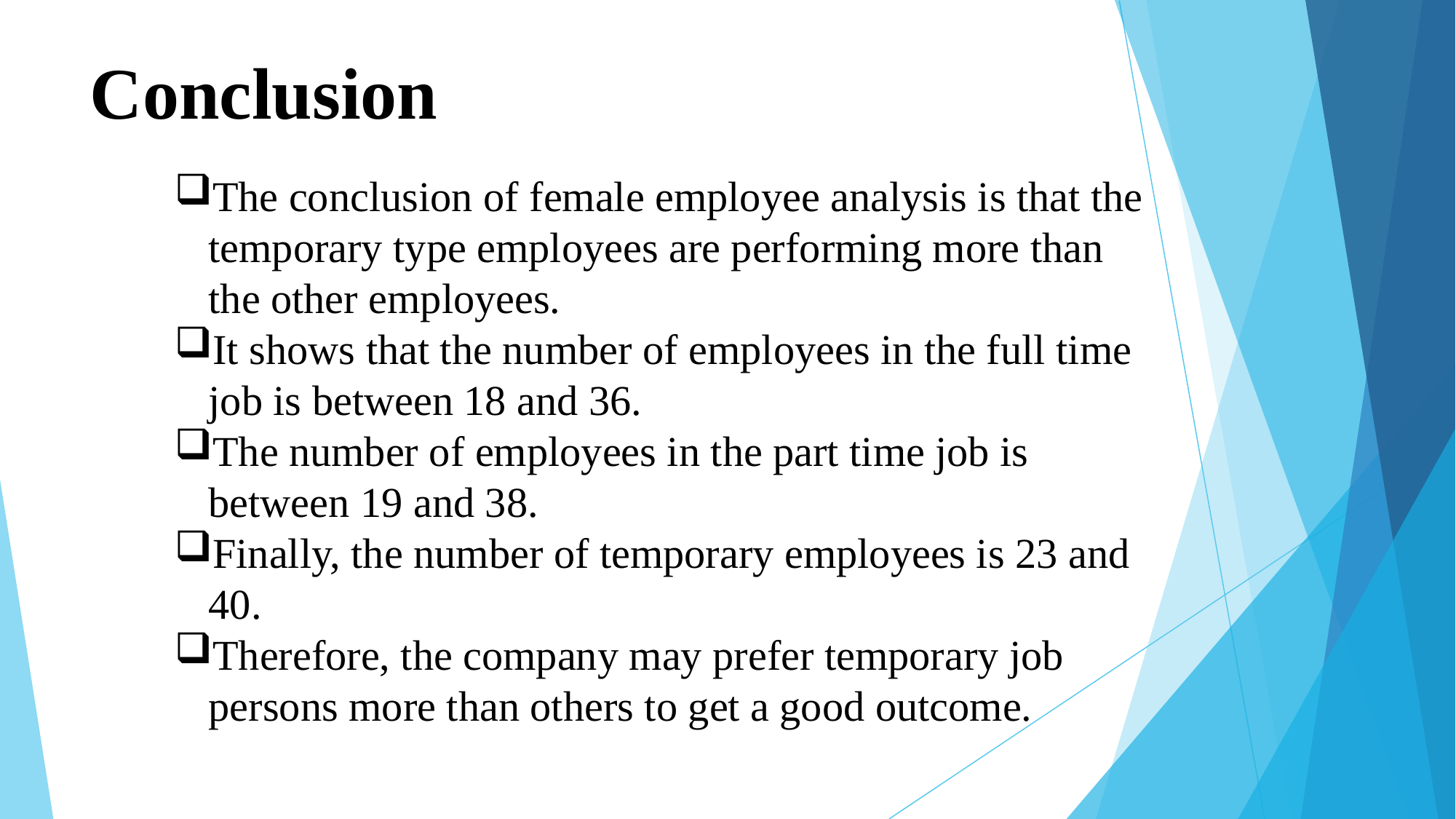

# Conclusion
The conclusion of female employee analysis is that the temporary type employees are performing more than the other employees.
It shows that the number of employees in the full time job is between 18 and 36.
The number of employees in the part time job is between 19 and 38.
Finally, the number of temporary employees is 23 and 40.
Therefore, the company may prefer temporary job persons more than others to get a good outcome.